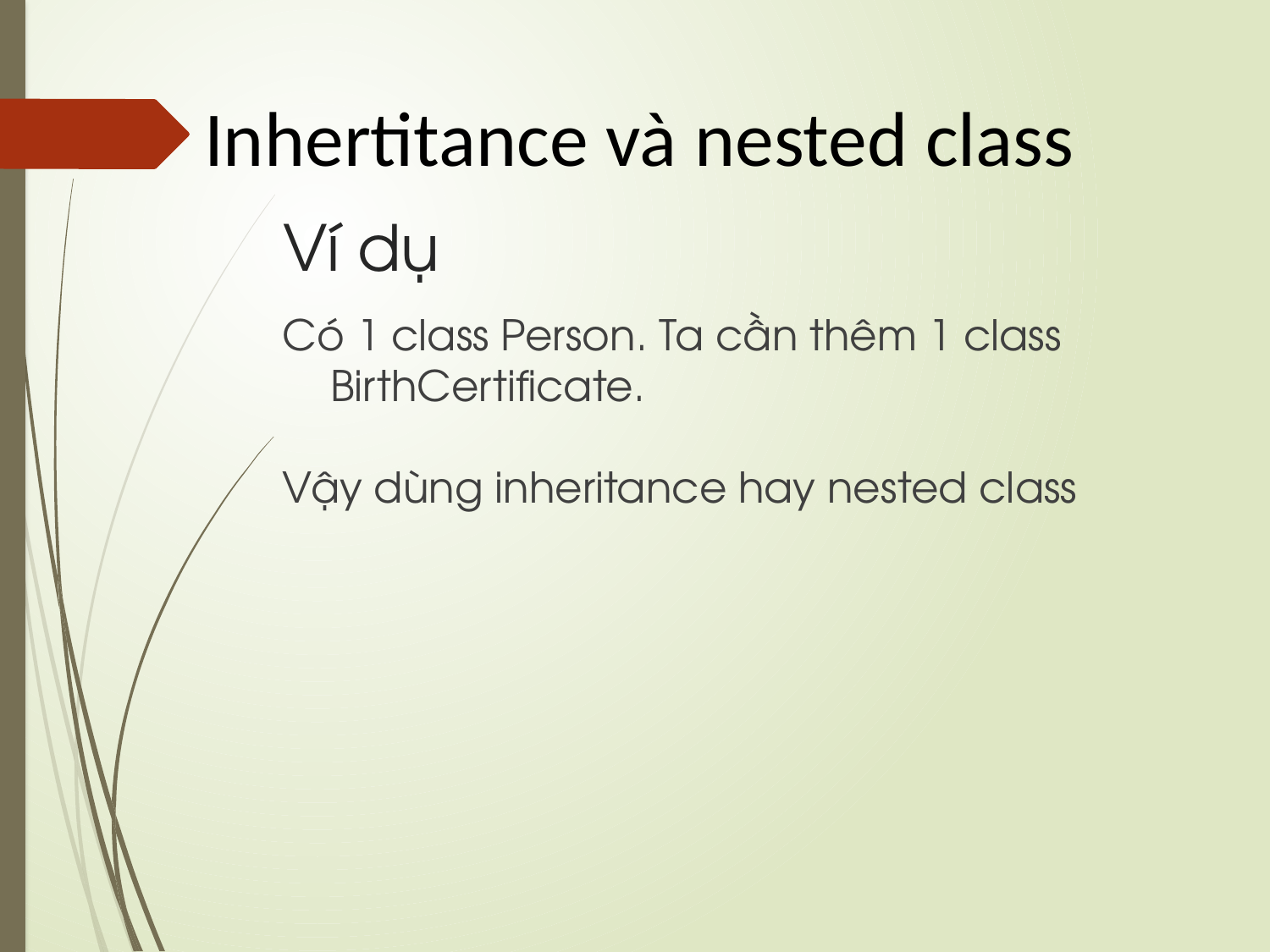

Inhertitance và nested class
# Ví dụ
Có 1 class Person. Ta cần thêm 1 class BirthCertificate.

Vậy dùng inheritance hay nested class